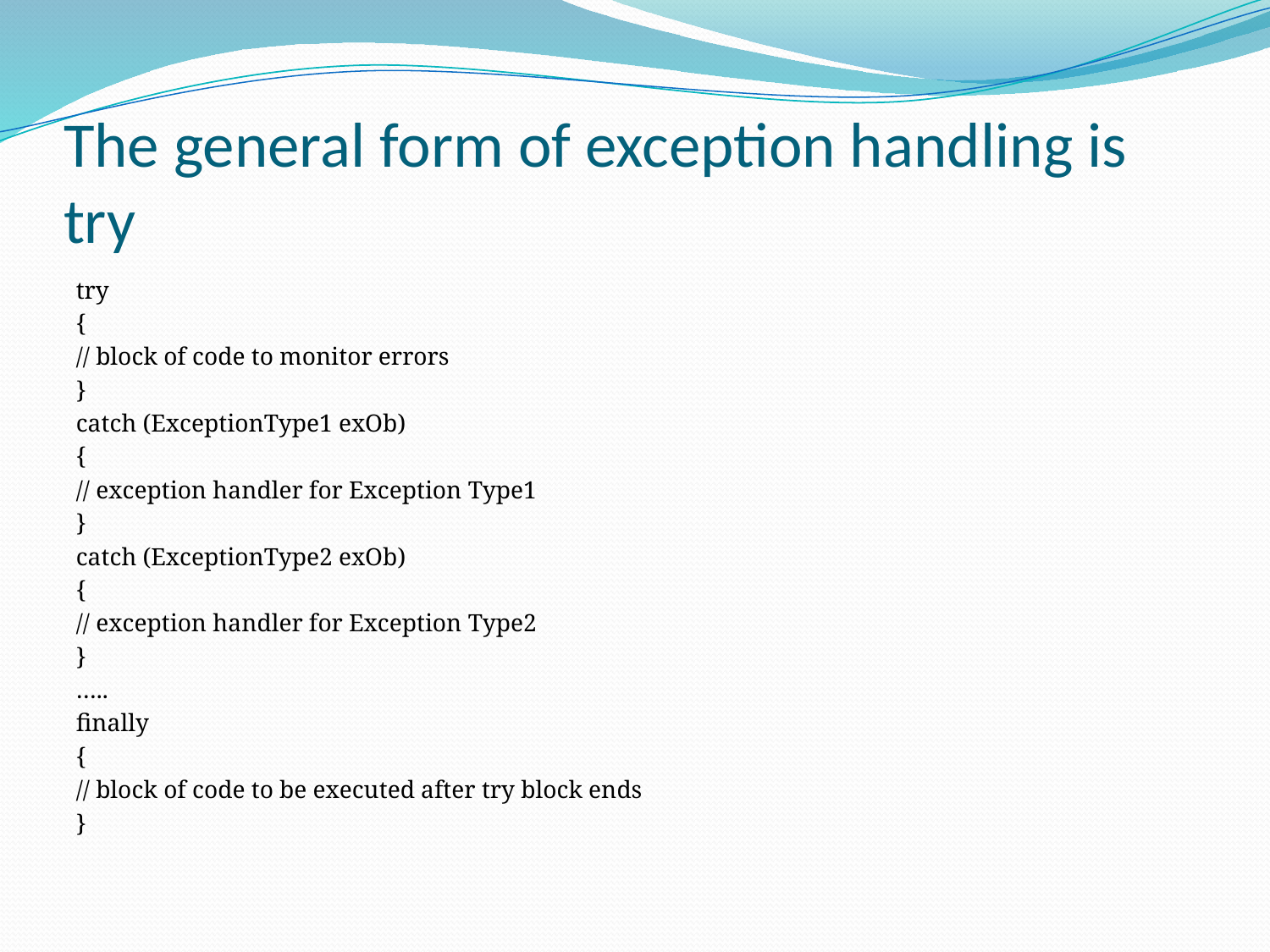

# The general form of exception handling is try
try
{
// block of code to monitor errors
}
catch (ExceptionType1 exOb)
{
// exception handler for Exception Type1
}
catch (ExceptionType2 exOb)
{
// exception handler for Exception Type2
}
…..
finally
{
// block of code to be executed after try block ends
}